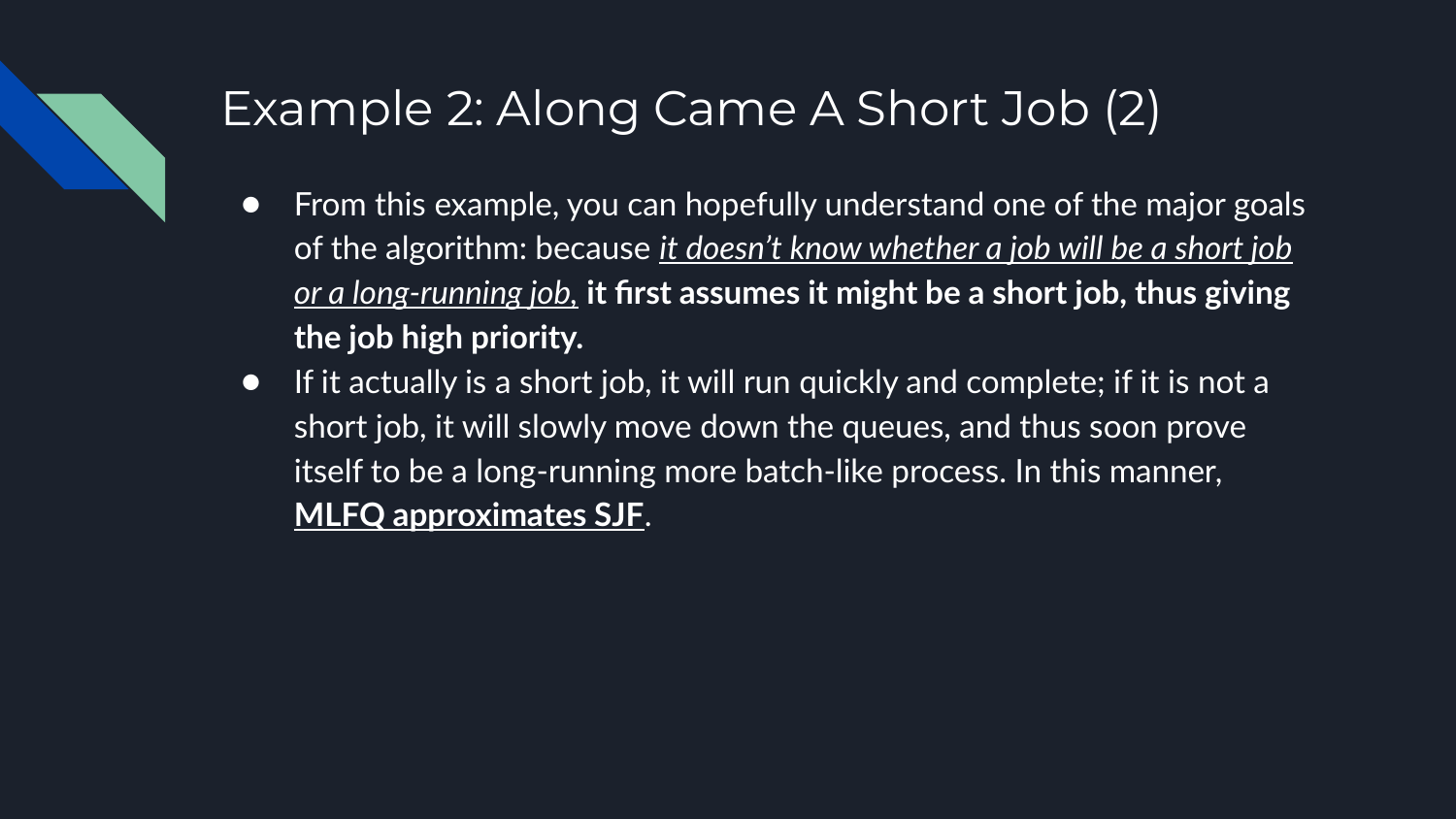

# Example 2: Along Came A Short Job (2)
From this example, you can hopefully understand one of the major goals of the algorithm: because it doesn’t know whether a job will be a short job or a long-running job, it first assumes it might be a short job, thus giving the job high priority.
If it actually is a short job, it will run quickly and complete; if it is not a short job, it will slowly move down the queues, and thus soon prove itself to be a long-running more batch-like process. In this manner, MLFQ approximates SJF.